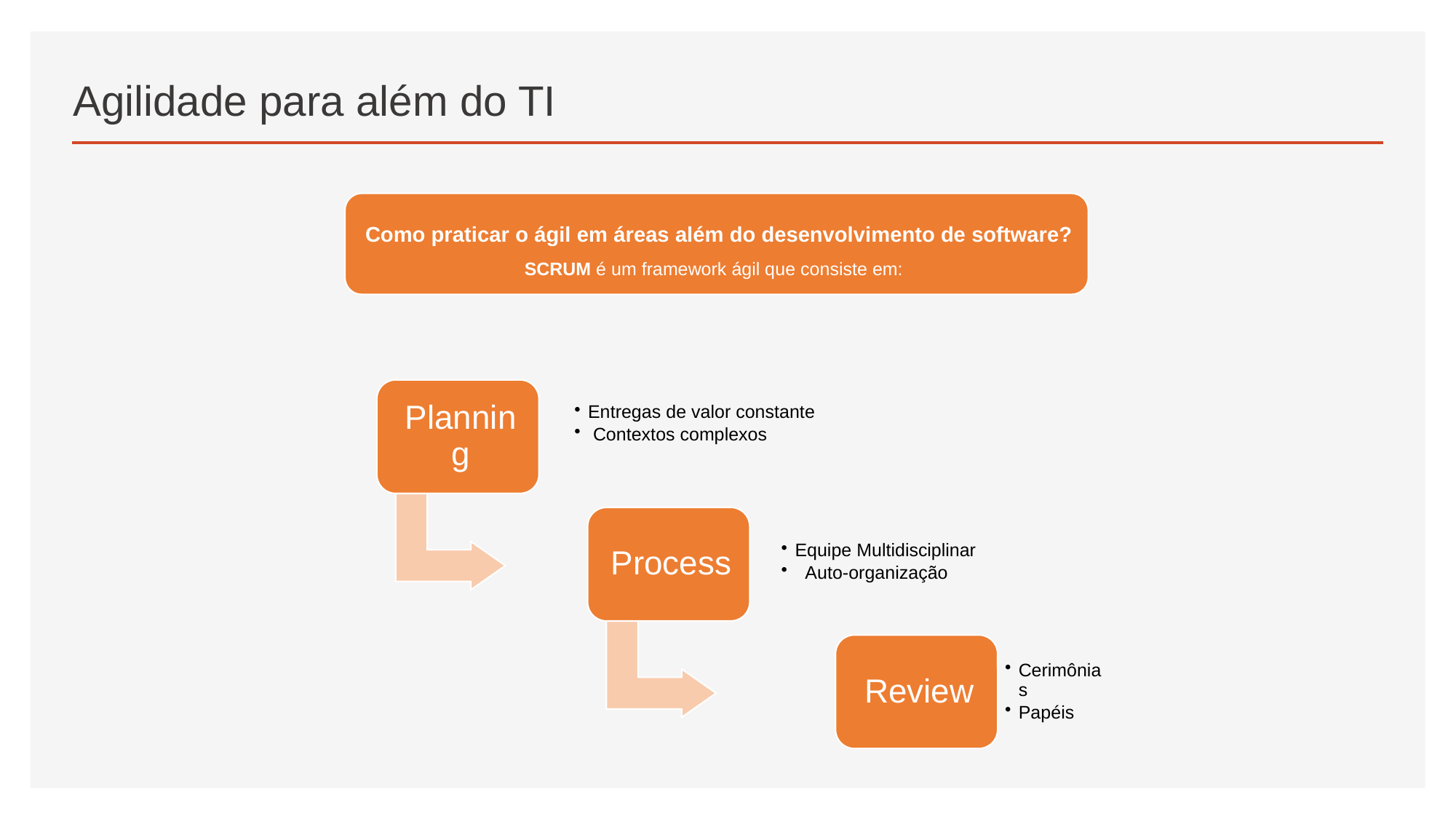

# Agilidade para além do TI
Como praticar o ágil em áreas além do desenvolvimento de software?
SCRUM é um framework ágil que consiste em:
Planning
Entregas de valor constante
 Contextos complexos

Process
Equipe Multidisciplinar
  Auto-organização
Review
Cerimônias
Papéis